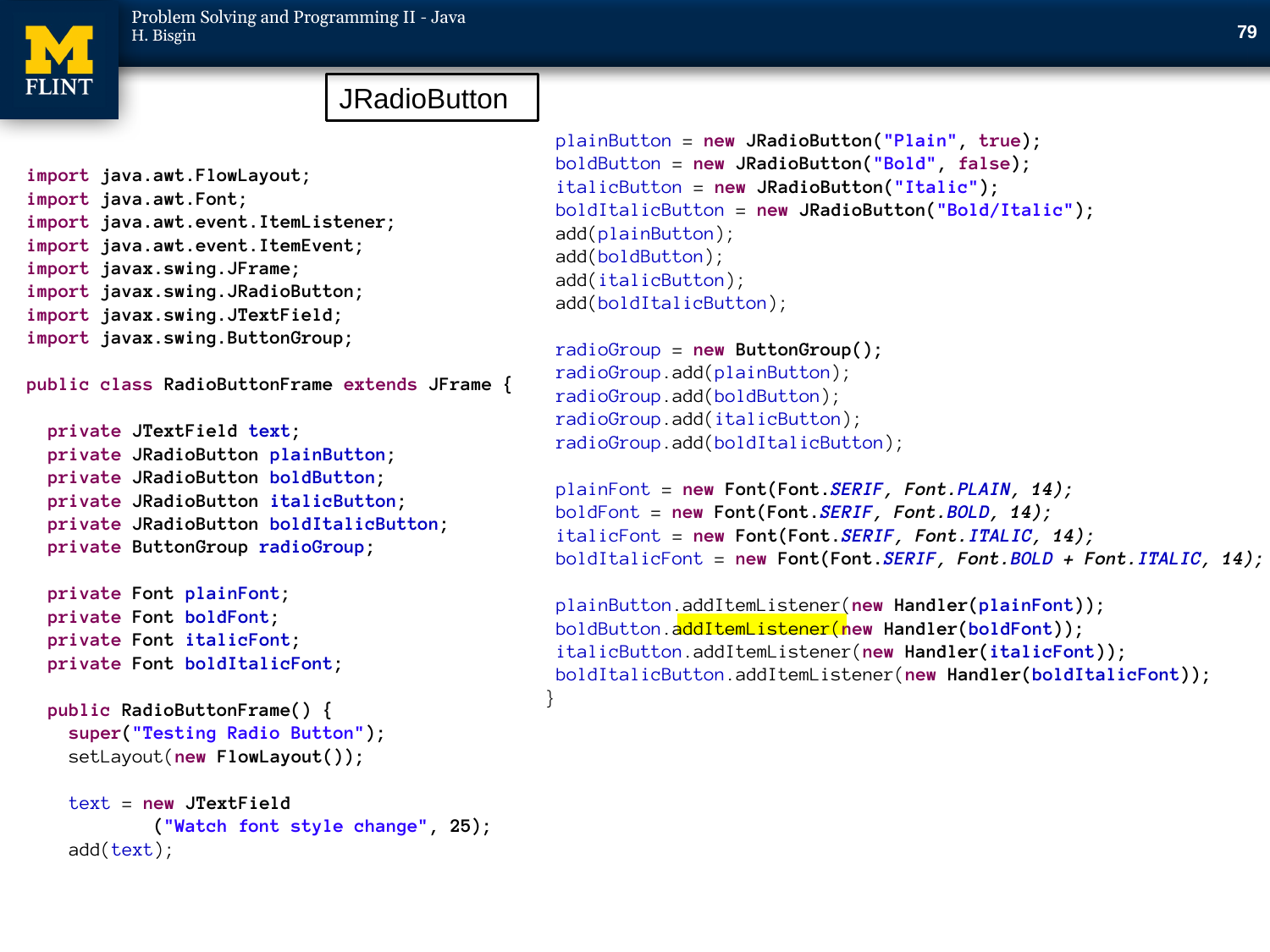

79
JRadioButton
 plainButton = new JRadioButton("Plain", true);
 boldButton = new JRadioButton("Bold", false);
 italicButton = new JRadioButton("Italic");
 boldItalicButton = new JRadioButton("Bold/Italic");
 add(plainButton);
 add(boldButton);
 add(italicButton);
 add(boldItalicButton);

 radioGroup = new ButtonGroup();
 radioGroup.add(plainButton);
 radioGroup.add(boldButton);
 radioGroup.add(italicButton);
 radioGroup.add(boldItalicButton);

 plainFont = new Font(Font.SERIF, Font.PLAIN, 14);
 boldFont = new Font(Font.SERIF, Font.BOLD, 14);
 italicFont = new Font(Font.SERIF, Font.ITALIC, 14);
 boldItalicFont = new Font(Font.SERIF, Font.BOLD + Font.ITALIC, 14);

 plainButton.addItemListener(new Handler(plainFont));
 boldButton.addItemListener(new Handler(boldFont));
 italicButton.addItemListener(new Handler(italicFont));
 boldItalicButton.addItemListener(new Handler(boldItalicFont));
}

import java.awt.FlowLayout;
import java.awt.Font;
import java.awt.event.ItemListener;
import java.awt.event.ItemEvent;
import javax.swing.JFrame;
import javax.swing.JRadioButton;
import javax.swing.JTextField;
import javax.swing.ButtonGroup;

public class RadioButtonFrame extends JFrame {

  private JTextField text;
  private JRadioButton plainButton;
  private JRadioButton boldButton;
  private JRadioButton italicButton;
  private JRadioButton boldItalicButton;
  private ButtonGroup radioGroup;

  private Font plainFont;
  private Font boldFont;
  private Font italicFont;
  private Font boldItalicFont;

  public RadioButtonFrame() {
    super("Testing Radio Button");
    setLayout(new FlowLayout());

    text = new JTextField
	("Watch font style change", 25);
    add(text);